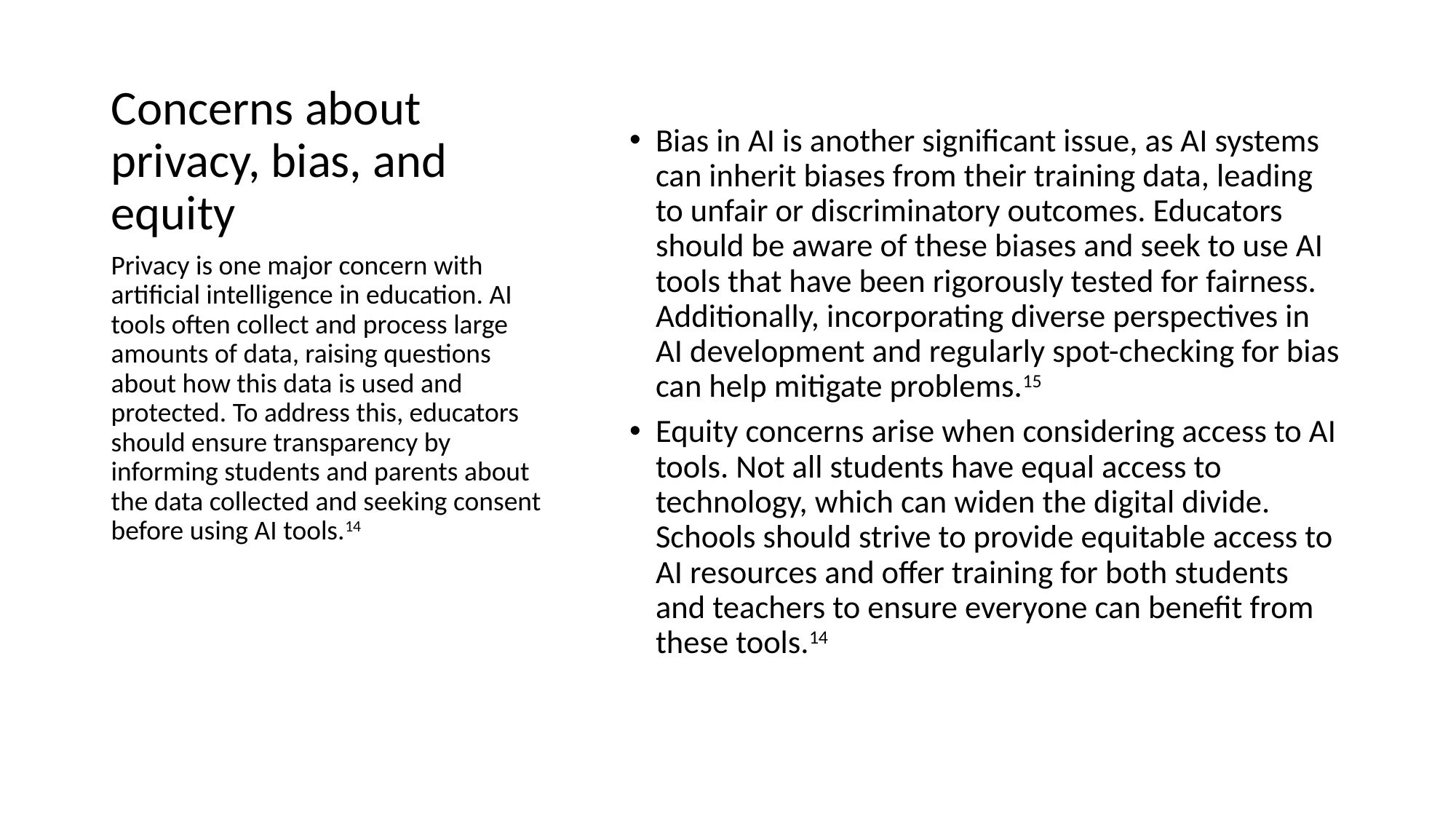

# Concerns about privacy, bias, and equity
Bias in AI is another significant issue, as AI systems can inherit biases from their training data, leading to unfair or discriminatory outcomes. Educators should be aware of these biases and seek to use AI tools that have been rigorously tested for fairness. Additionally, incorporating diverse perspectives in AI development and regularly spot-checking for bias can help mitigate problems.15
Equity concerns arise when considering access to AI tools. Not all students have equal access to technology, which can widen the digital divide. Schools should strive to provide equitable access to AI resources and offer training for both students and teachers to ensure everyone can benefit from these tools.14

Privacy is one major concern with artificial intelligence in education. AI tools often collect and process large amounts of data, raising questions about how this data is used and protected. To address this, educators should ensure transparency by informing students and parents about the data collected and seeking consent before using AI tools.14